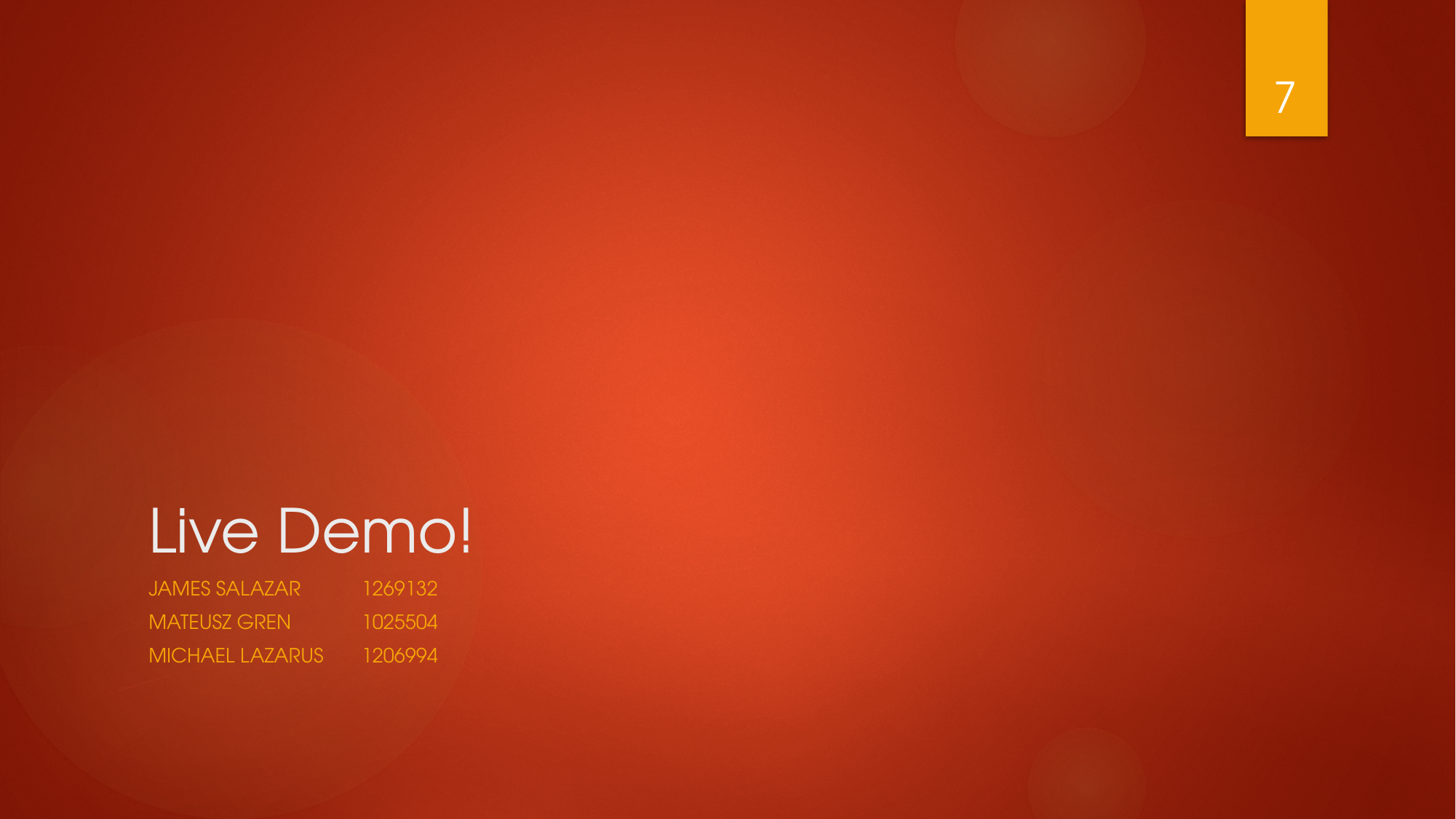

7
# Live Demo!
James Salazar 	1269132
Mateusz Gren 	1025504
Michael Lazarus 	1206994